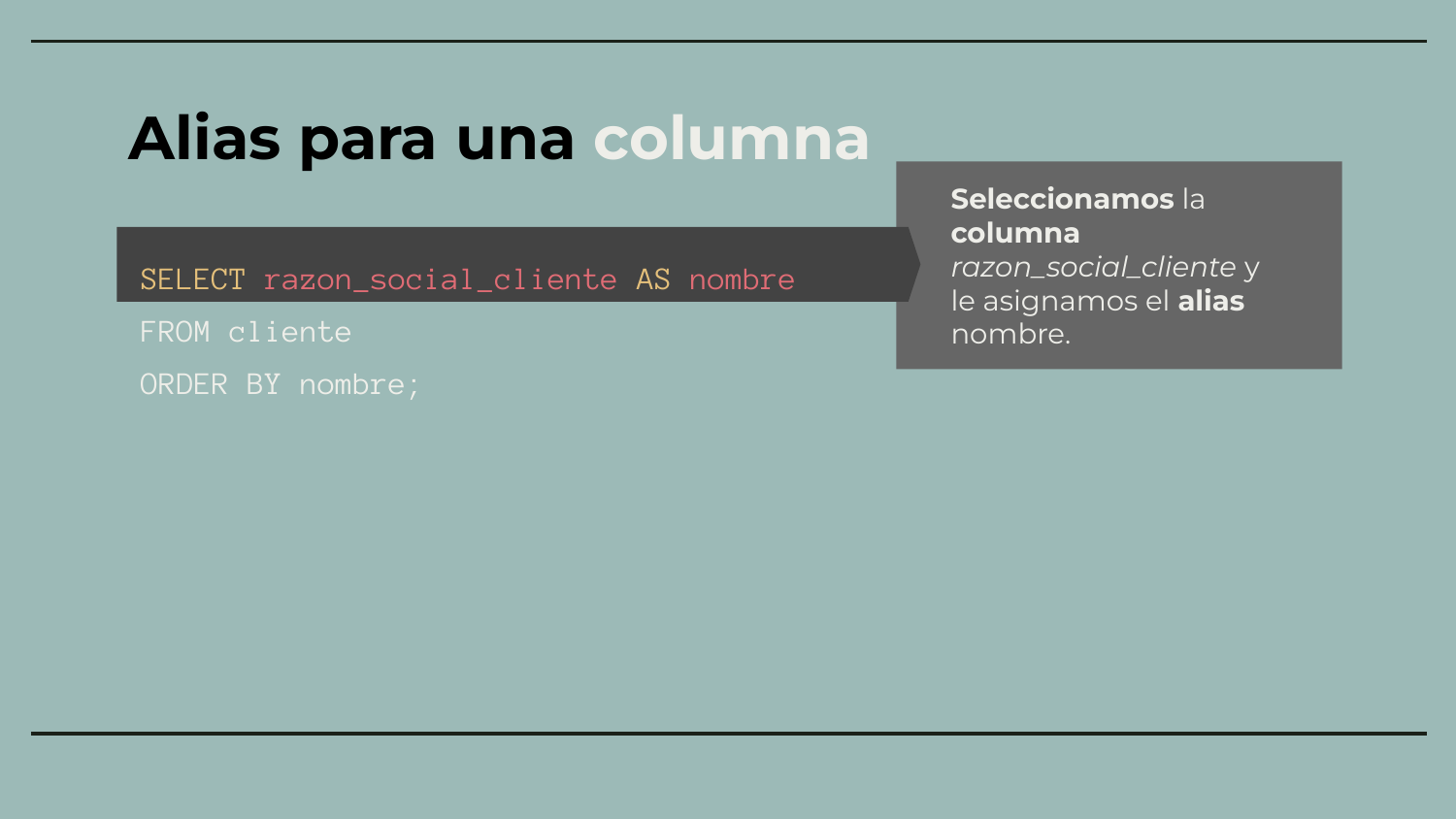

Alias para una columna
Seleccionamos la columna razon_social_cliente y le asignamos el alias nombre.

SELECT razon_social_cliente AS nombre
FROM cliente
ORDER BY nombre;